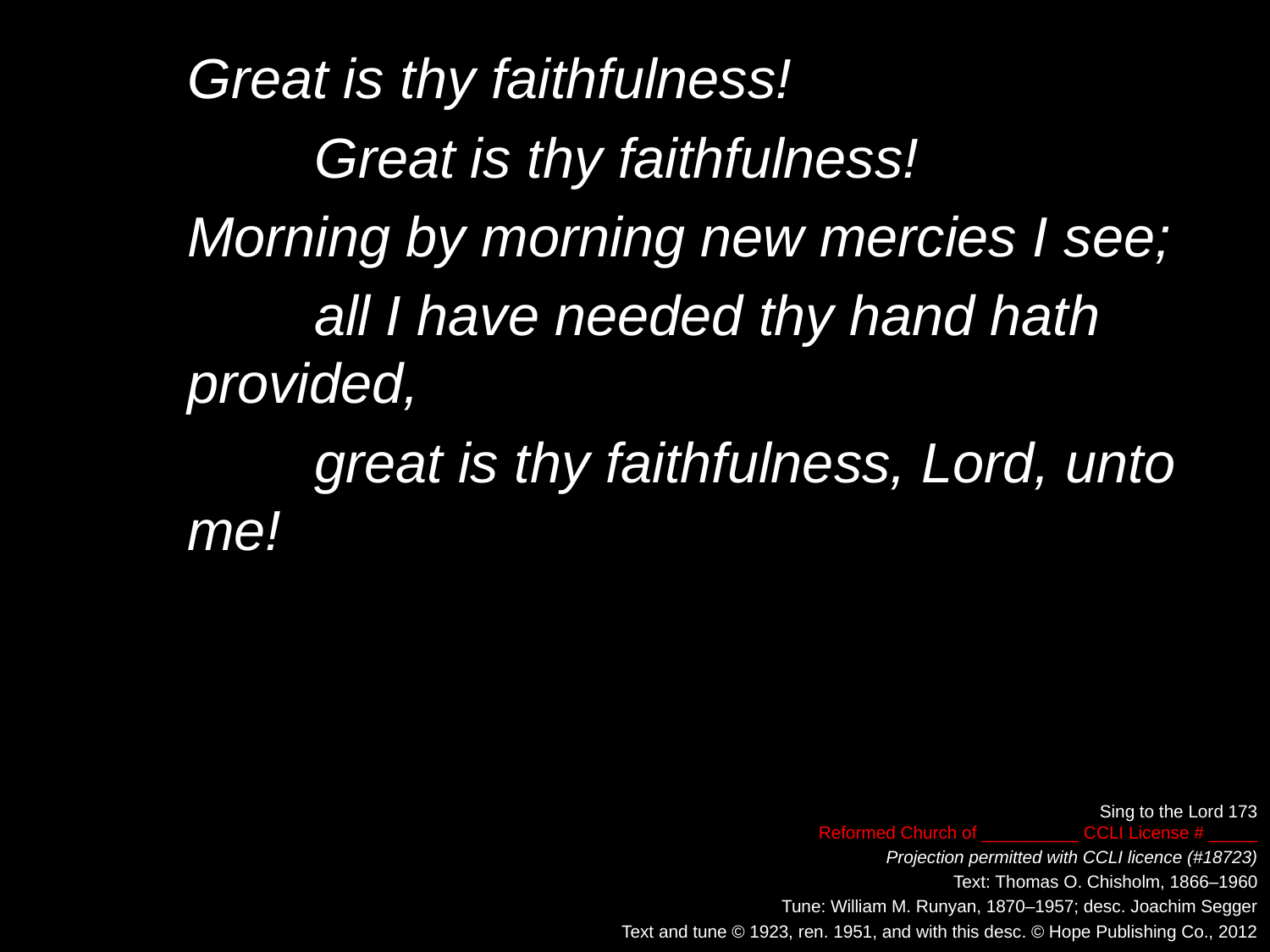

Great is thy faithfulness!
		Great is thy faithfulness!
	Morning by morning new mercies I see;
		all I have needed thy hand hath provided,
		great is thy faithfulness, Lord, unto me!

Sing to the Lord 173
Reformed Church of __________ CCLI License # _____
Projection permitted with CCLI licence (#18723)
Text: Thomas O. Chisholm, 1866–1960
Tune: William M. Runyan, 1870–1957; desc. Joachim Segger
Text and tune © 1923, ren. 1951, and with this desc. © Hope Publishing Co., 2012